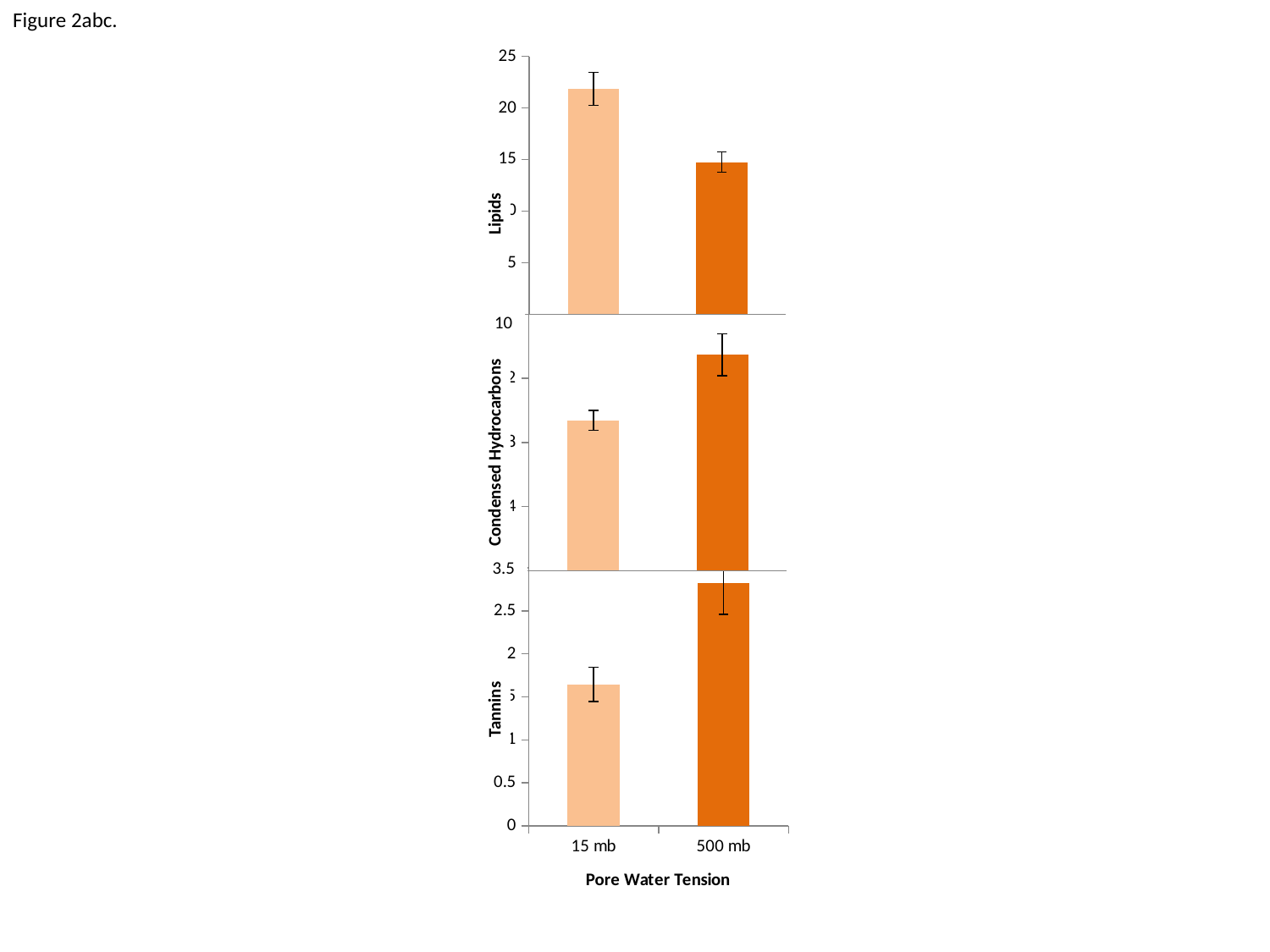

Figure 2abc.

### Chart

| Category |  |
|---|---|
| 15 mb | 21.863571428571 |
| 500 mb | 14.75 |

### Chart

| Category |  |
|---|---|
| 15 mb | 9.3807142857143 |
| 500 mb | 13.457857142857 |
10

### Chart

| Category |  |
|---|---|
| 15 mb | 1.6464285714286 |
| 500 mb | 2.8207142857143 |
3.5
Lipids
Condensed Hydrocarbons
Tannins